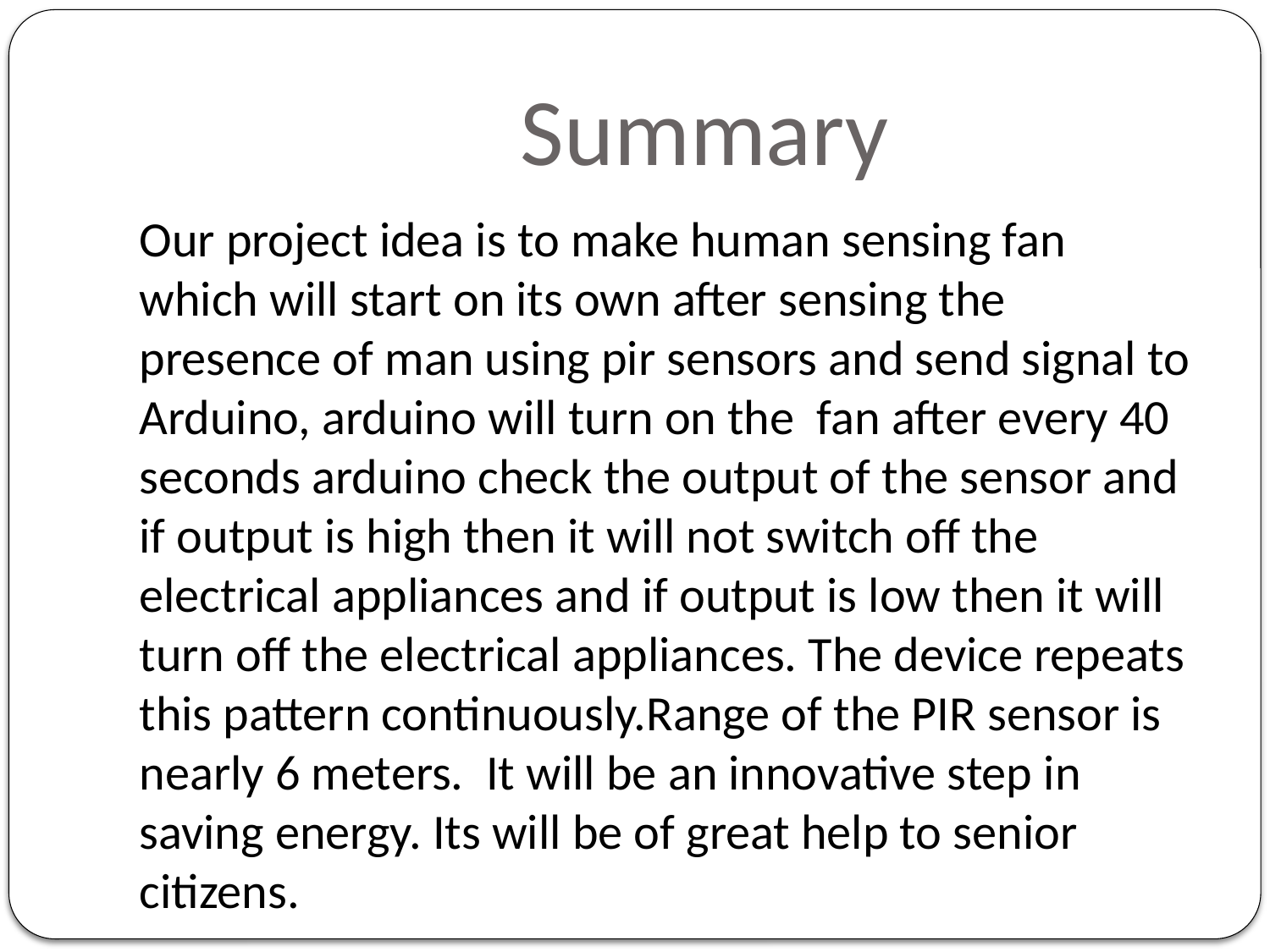

# Summary
Our project idea is to make human sensing fan which will start on its own after sensing the presence of man using pir sensors and send signal to Arduino, arduino will turn on the  fan after every 40 seconds arduino check the output of the sensor and if output is high then it will not switch off the electrical appliances and if output is low then it will turn off the electrical appliances. The device repeats this pattern continuously.Range of the PIR sensor is nearly 6 meters.  It will be an innovative step in saving energy. Its will be of great help to senior citizens.